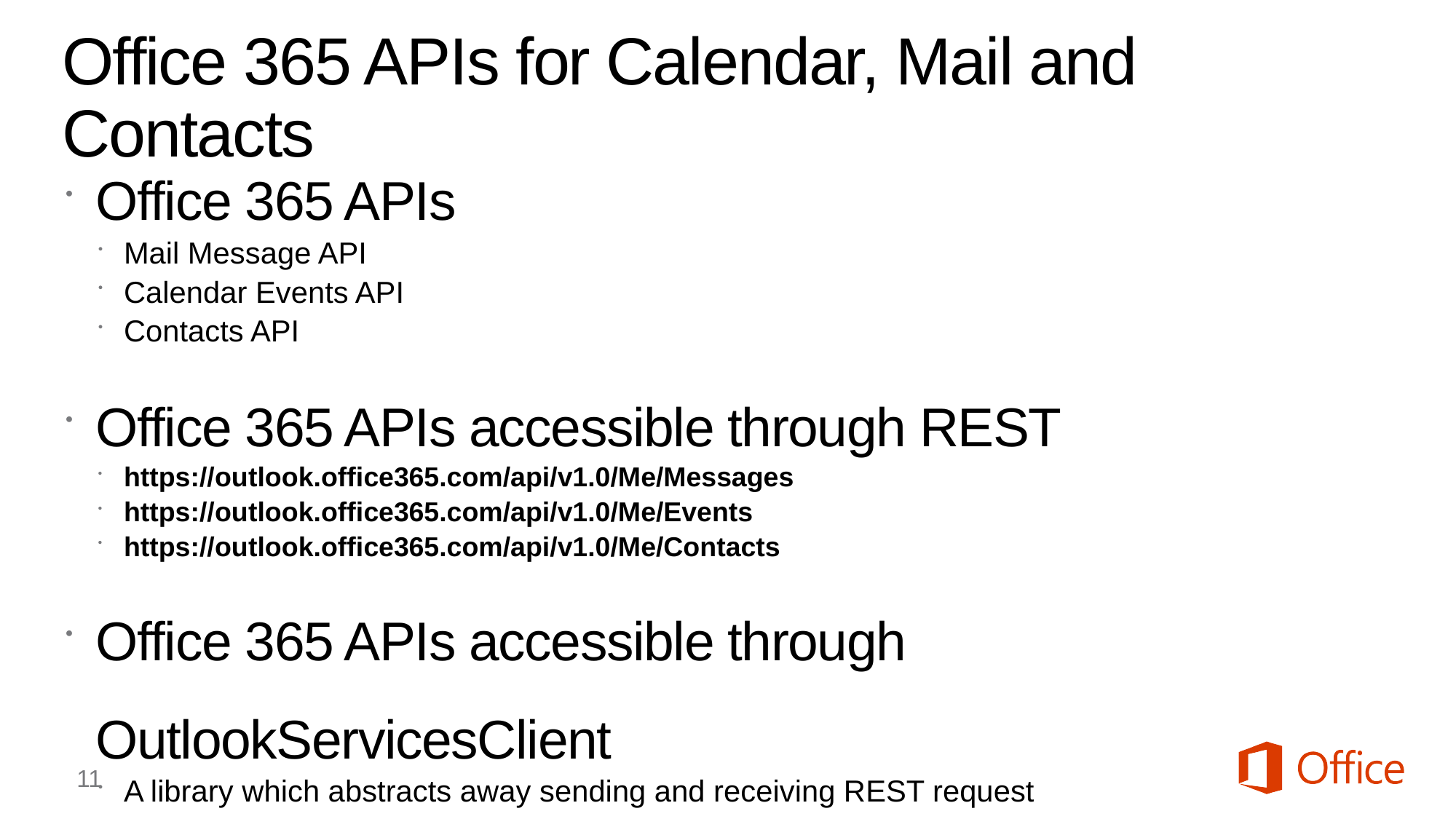

# Office 365 APIs for Calendar, Mail and Contacts
Office 365 APIs
Mail Message API
Calendar Events API
Contacts API
Office 365 APIs accessible through REST
https://outlook.office365.com/api/v1.0/Me/Messages
https://outlook.office365.com/api/v1.0/Me/Events
https://outlook.office365.com/api/v1.0/Me/Contacts
Office 365 APIs accessible through OutlookServicesClient
A library which abstracts away sending and receiving REST request
11